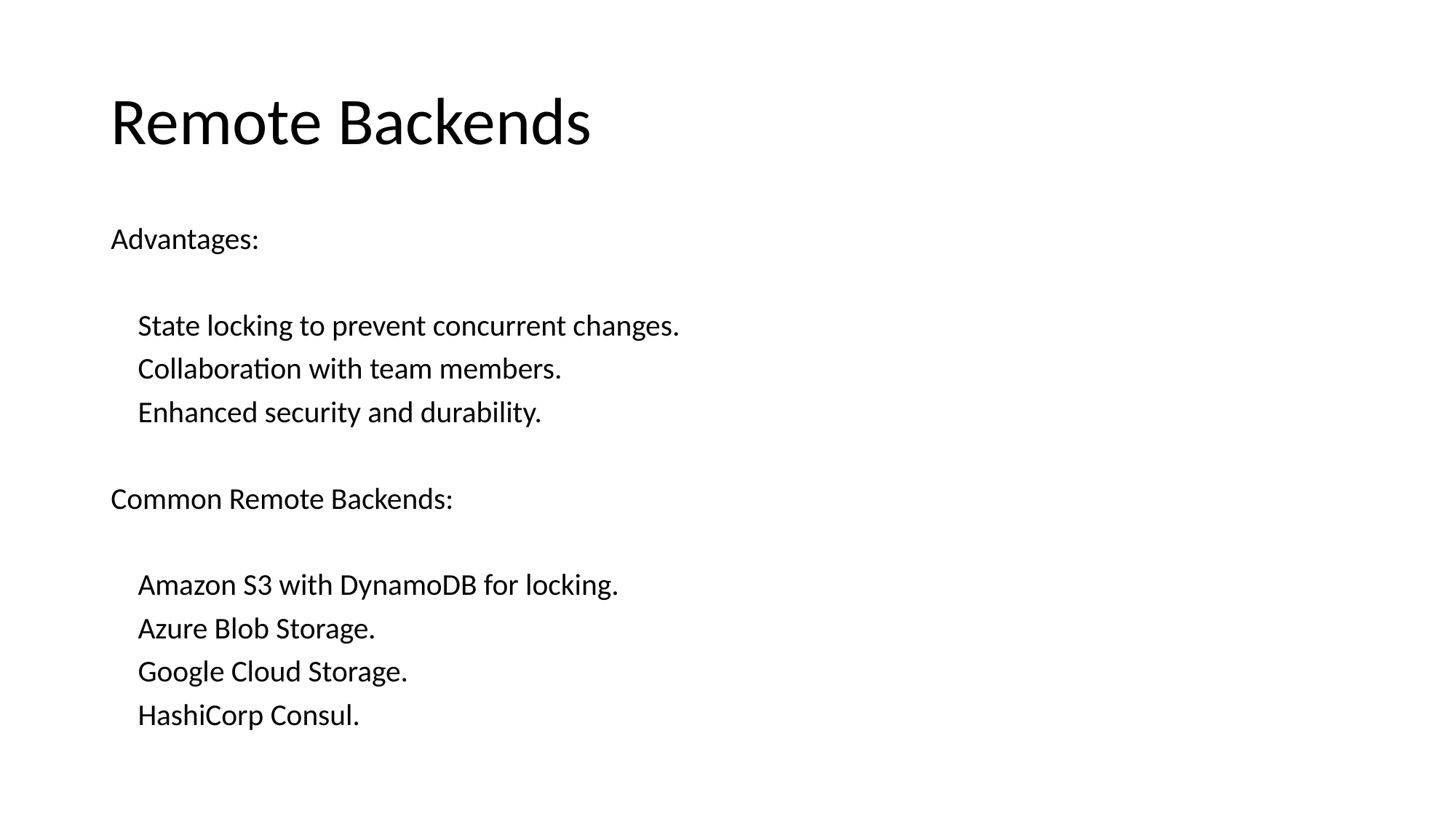

# Remote Backends
Advantages:

    State locking to prevent concurrent changes.
    Collaboration with team members.
    Enhanced security and durability.

Common Remote Backends:

    Amazon S3 with DynamoDB for locking.
    Azure Blob Storage.
    Google Cloud Storage.
    HashiCorp Consul.